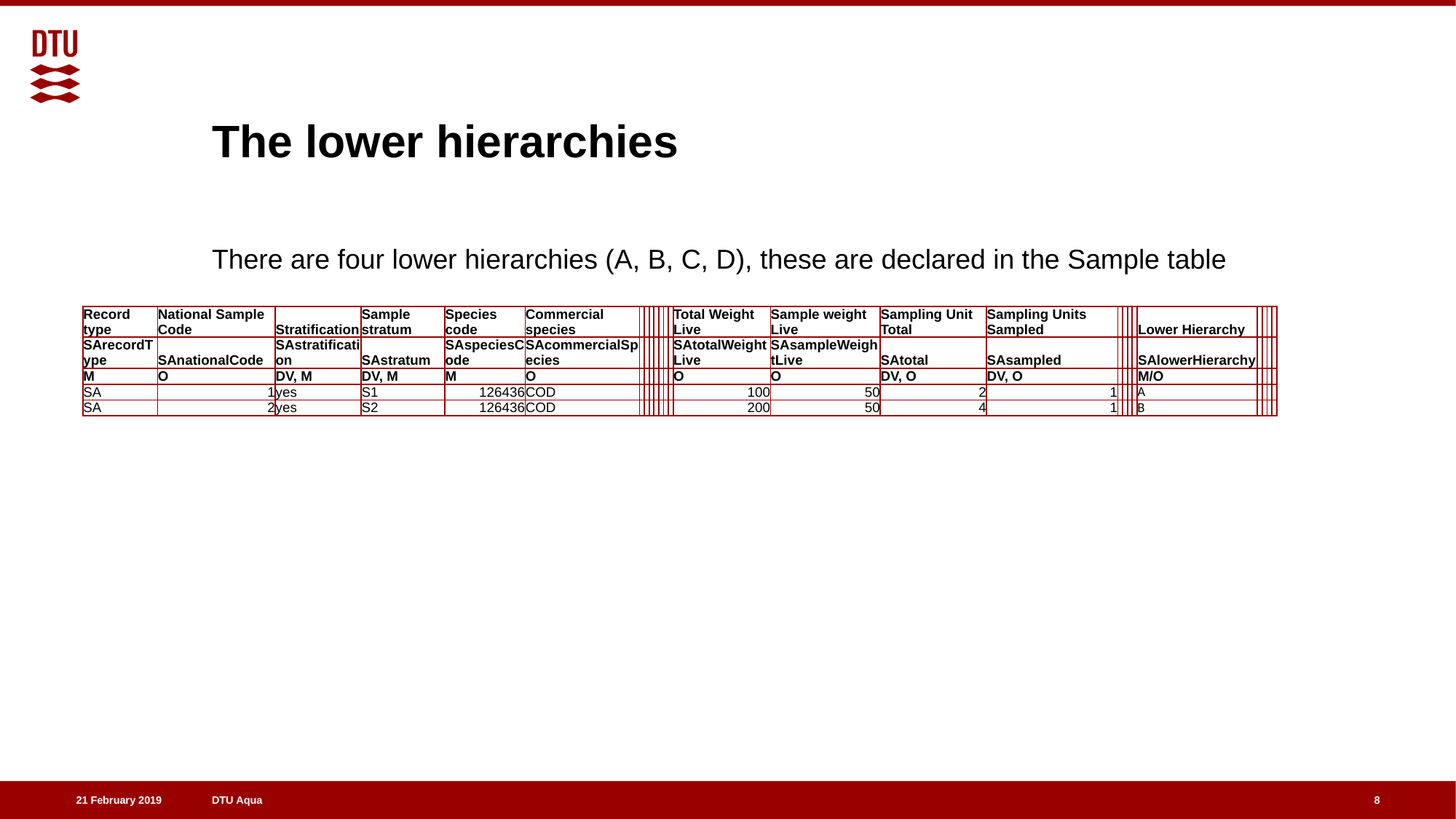

# The lower hierarchies

There are four lower hierarchies (A, B, C, D), these are declared in the Sample table

| Record type | National Sample Code | Stratification | Sample stratum | Species code | Commercial species |  |  |  |  |  |  |  | Total Weight Live | Sample weight Live | Sampling Unit Total | Sampling Units Sampled |  |  |  |  | Lower Hierarchy |  |  |  |  |
| --- | --- | --- | --- | --- | --- | --- | --- | --- | --- | --- | --- | --- | --- | --- | --- | --- | --- | --- | --- | --- | --- | --- | --- | --- | --- |
| SArecordType | SAnationalCode | SAstratification | SAstratum | SAspeciesCode | SAcommercialSpecies |  |  |  |  |  |  |  | SAtotalWeightLive | SAsampleWeightLive | SAtotal | SAsampled |  |  |  |  | SAlowerHierarchy |  |  |  |  |
| M | O | DV, M | DV, M | M | O |  |  |  |  |  |  |  | O | O | DV, O | DV, O |  |  |  |  | M/O |  |  |  |  |
| SA | 1 | yes | S1 | 126436 | COD |  |  |  |  |  |  |  | 100 | 50 | 2 | 1 |  |  |  |  | A |  |  |  |  |
| SA | 2 | yes | S2 | 126436 | COD |  |  |  |  |  |  |  | 200 | 50 | 4 | 1 |  |  |  |  | B |  |  |  |  |
8